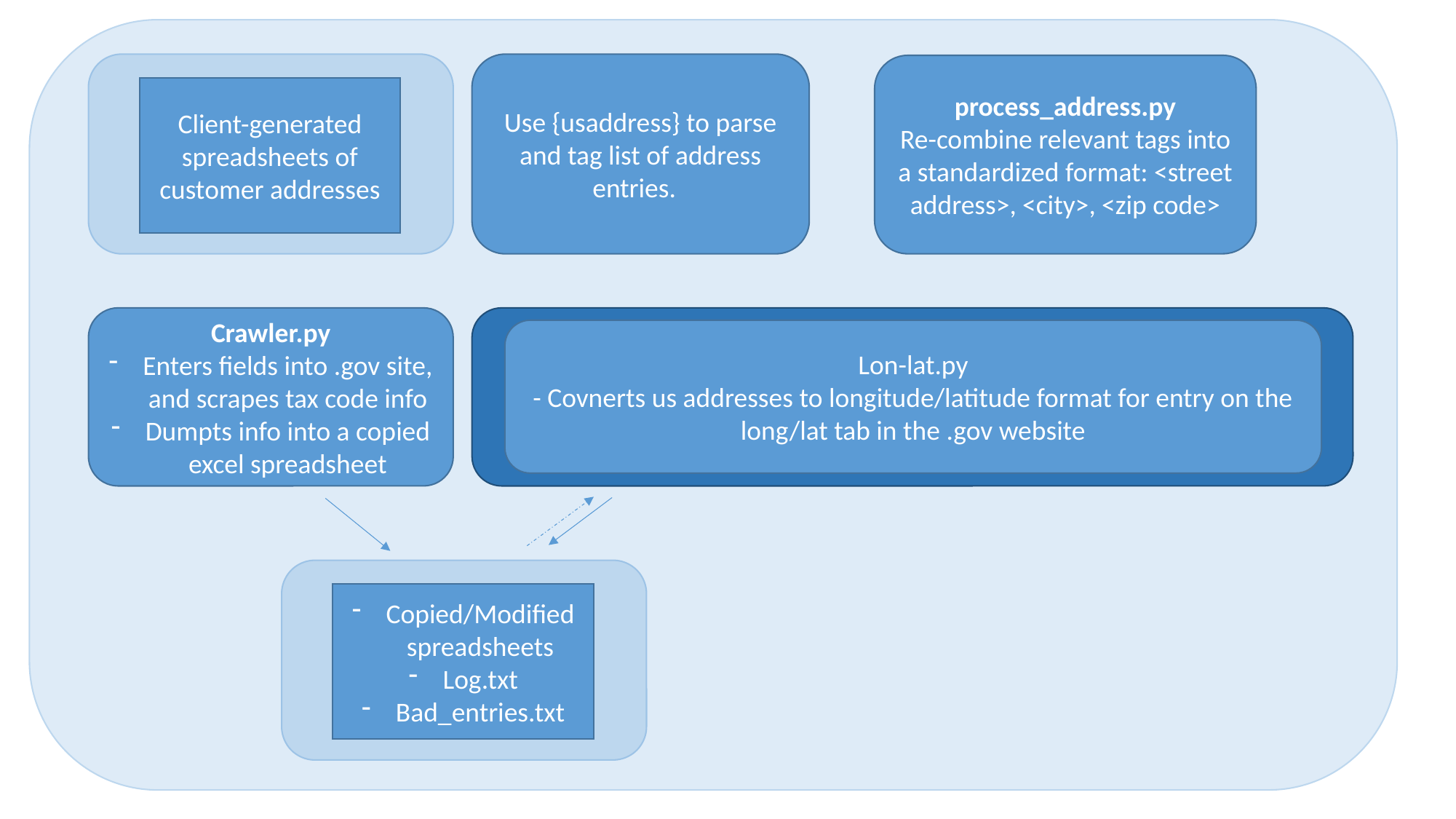

Use {usaddress} to parse and tag list of address entries.
process_address.py
Re-combine relevant tags into a standardized format: <street address>, <city>, <zip code>
Client-generated spreadsheets of customer addresses
Crawler.py
Enters fields into .gov site, and scrapes tax code info
Dumpts info into a copied excel spreadsheet

Lon-lat.py
- Covnerts us addresses to longitude/latitude format for entry on the long/lat tab in the .gov website

Copied/Modified spreadsheets
Log.txt
Bad_entries.txt